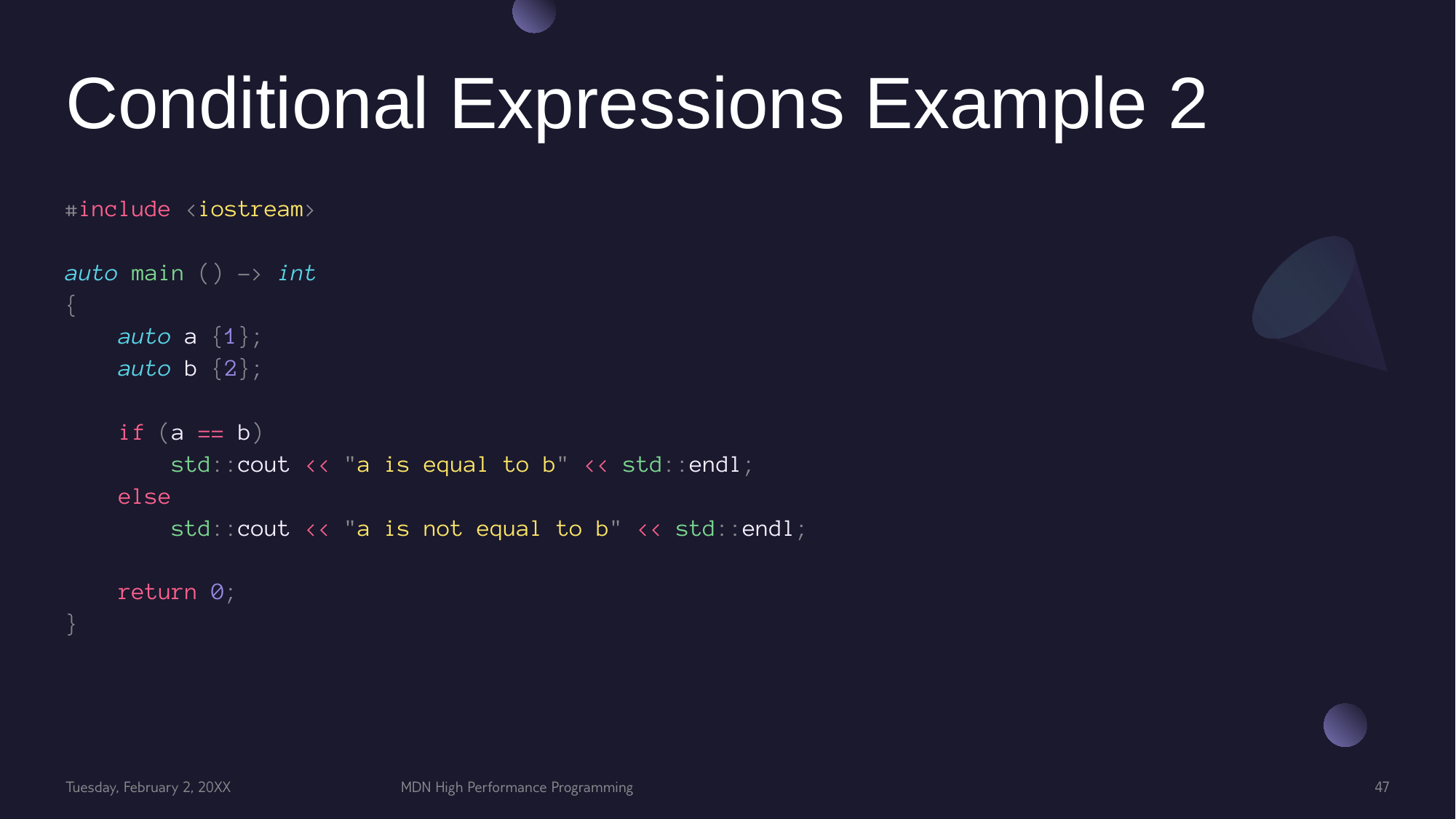

# Conditional Expressions Example 2
#include <iostream>
auto main () -> int
{
    auto a {1};
    auto b {2};
    if (a == b)
        std::cout << "a is equal to b" << std::endl;
    else
        std::cout << "a is not equal to b" << std::endl;
    return 0;
}

Tuesday, February 2, 20XX
MDN High Performance Programming
47